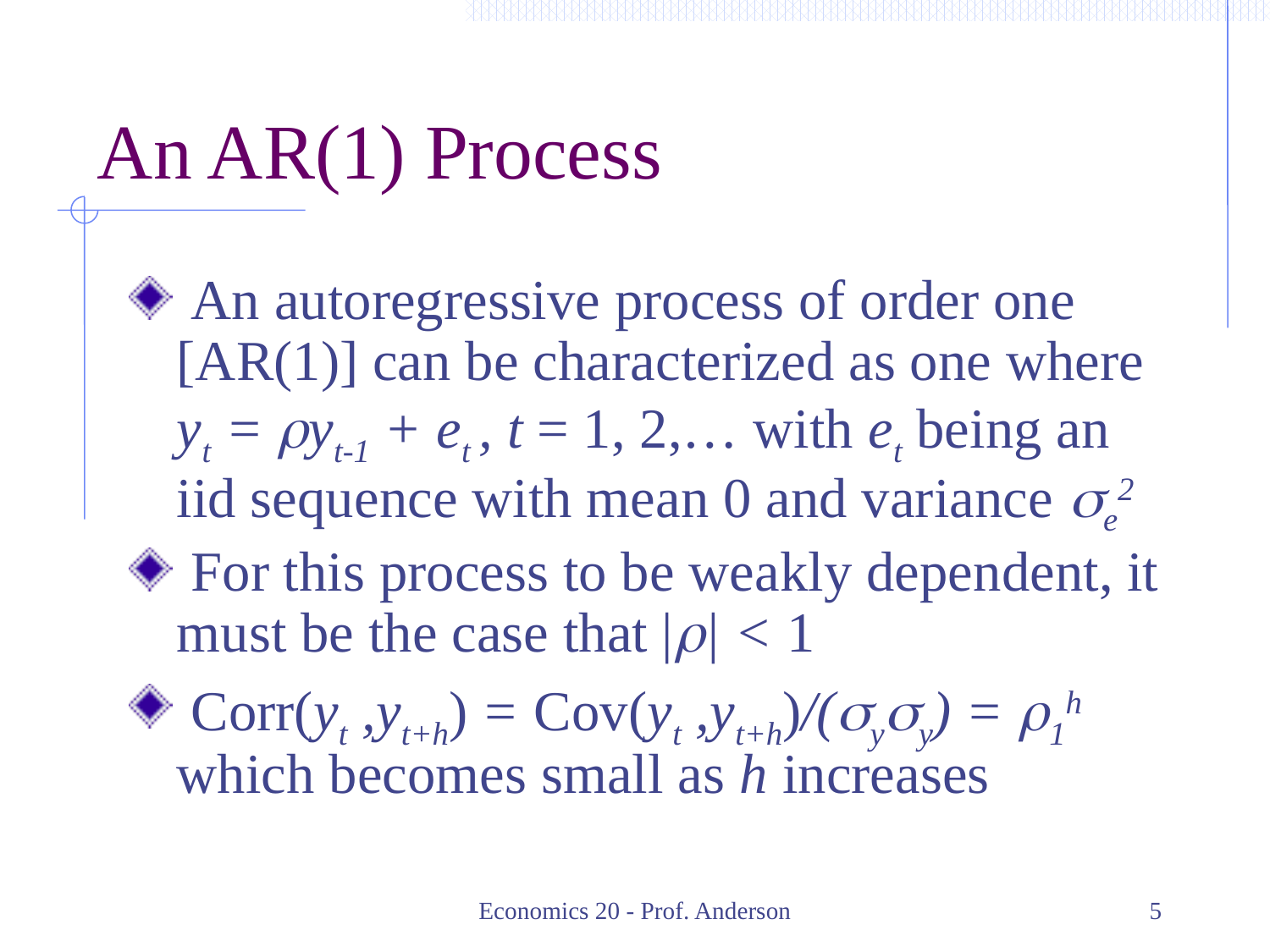

# An AR(1) Process
 An autoregressive process of order one [AR(1)] can be characterized as one where yt = ρyt-1 + et , t = 1, 2,… with et being an iid sequence with mean 0 and variance σe2
 For this process to be weakly dependent, it must be the case that |ρ| < 1
 Corr(yt ,yt+h) = Cov(yt ,yt+h)/(σyσy) = ρ1h which becomes small as h increases
Economics 20 - Prof. Anderson
5